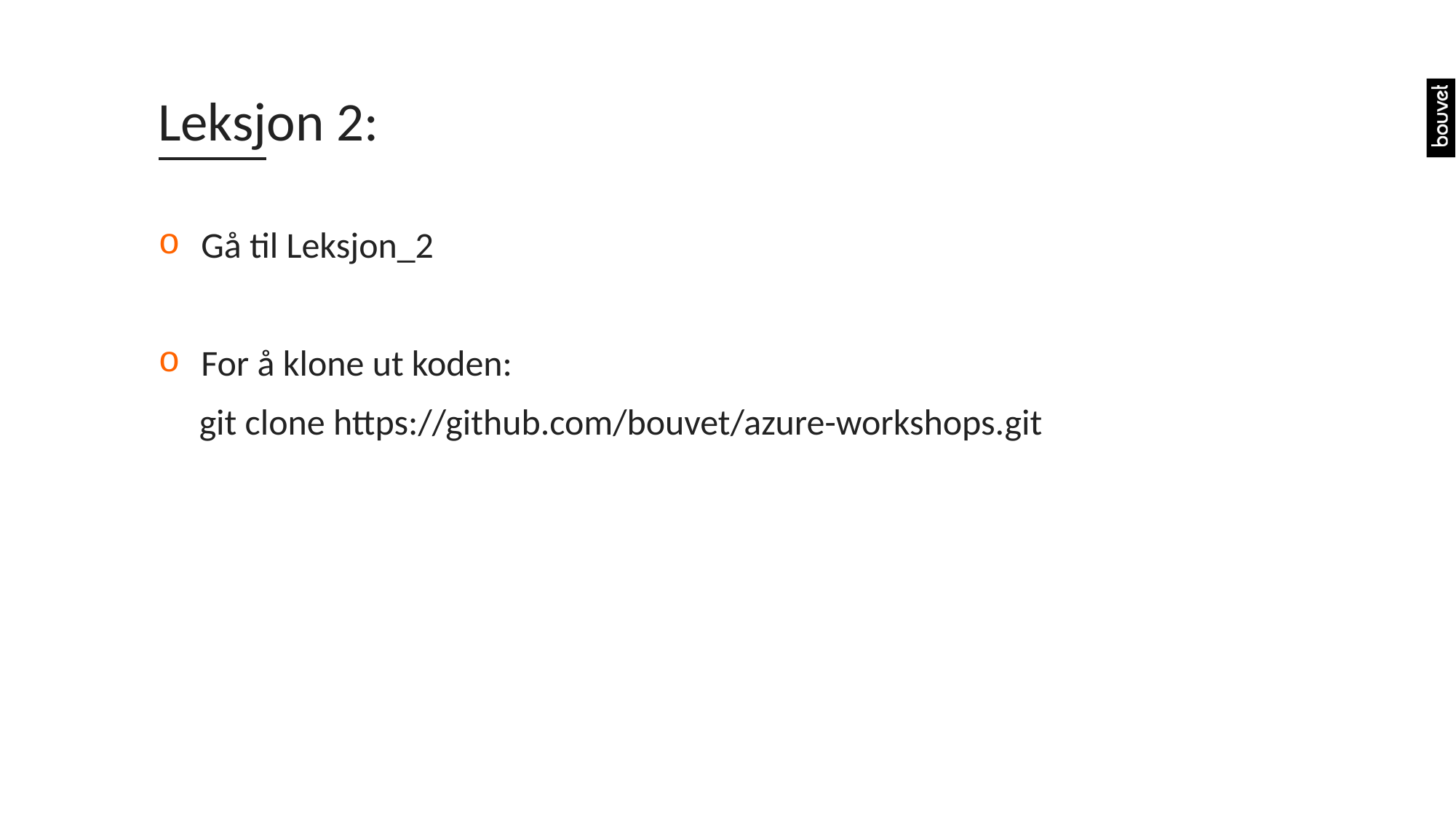

# Leksjon 2:
Gå til Leksjon_2

For å klone ut koden:
     git clone https://github.com/bouvet/azure-workshops.git